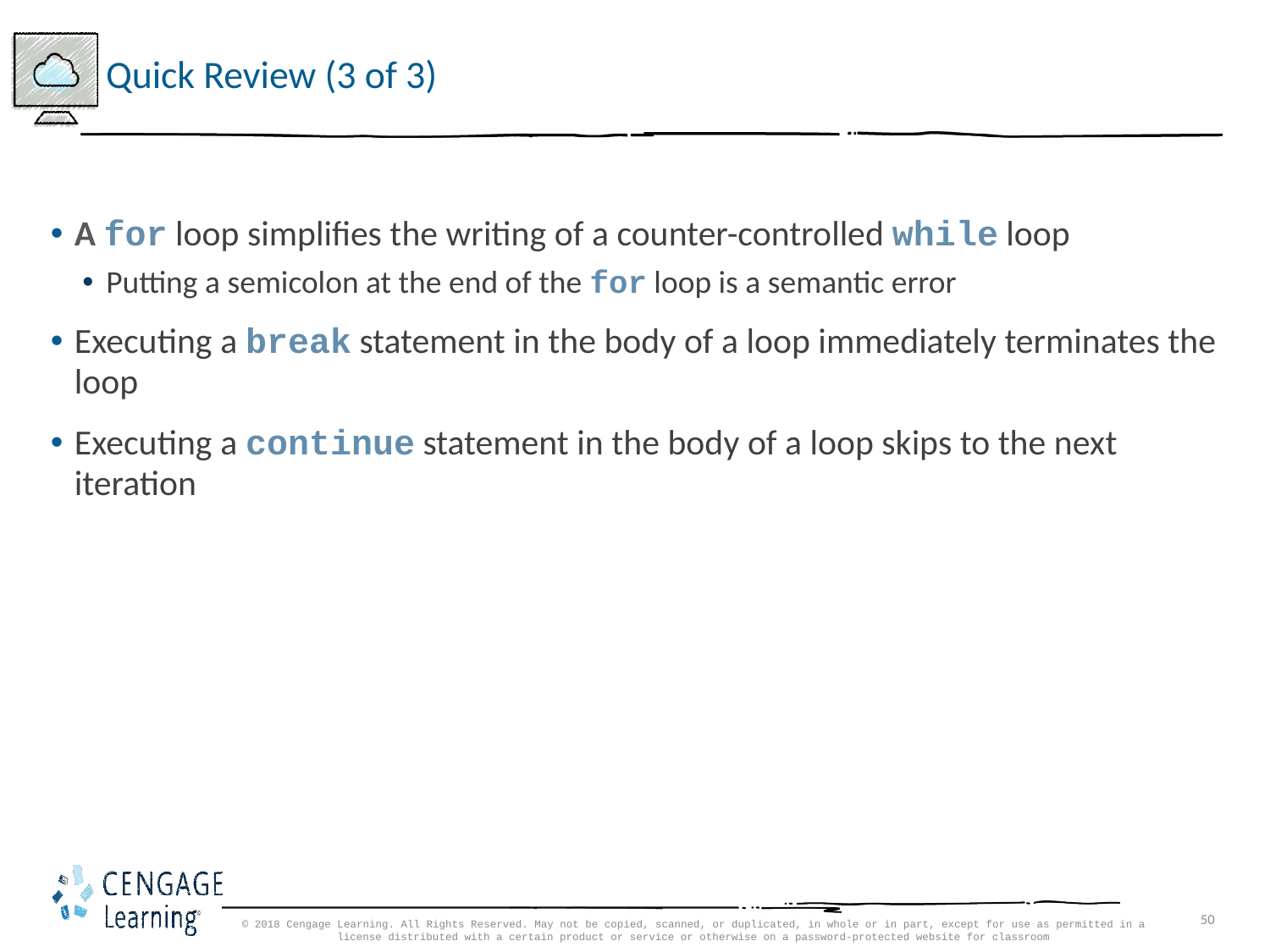

# Quick Review (3 of 3)
A for loop simplifies the writing of a counter-controlled while loop
Putting a semicolon at the end of the for loop is a semantic error
Executing a break statement in the body of a loop immediately terminates the loop
Executing a continue statement in the body of a loop skips to the next iteration
© 2018 Cengage Learning. All Rights Reserved. May not be copied, scanned, or duplicated, in whole or in part, except for use as permitted in a license distributed with a certain product or service or otherwise on a password-protected website for classroom